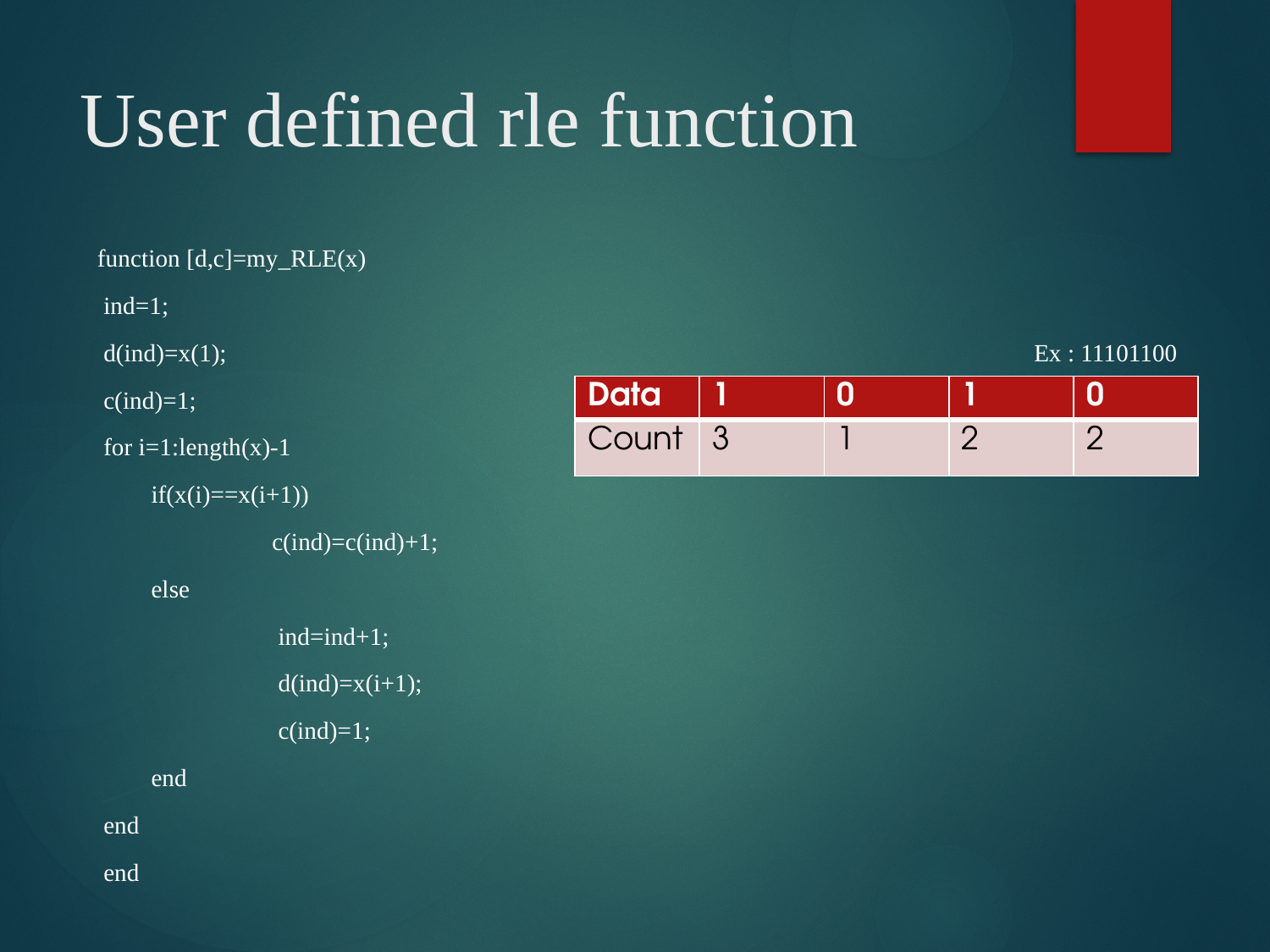

# User defined rle function
function [d,c]=my_RLE(x)
 ind=1;
 d(ind)=x(1);							Ex : 11101100
 c(ind)=1;
 for i=1:length(x)-1
	 if(x(i)==x(i+1))
 		c(ind)=c(ind)+1;
	 else
		 ind=ind+1;
		 d(ind)=x(i+1);
		 c(ind)=1;
	 end
 end
 end
| Data | 1 | 0 | 1 | 0 |
| --- | --- | --- | --- | --- |
| Count | 3 | 1 | 2 | 2 |